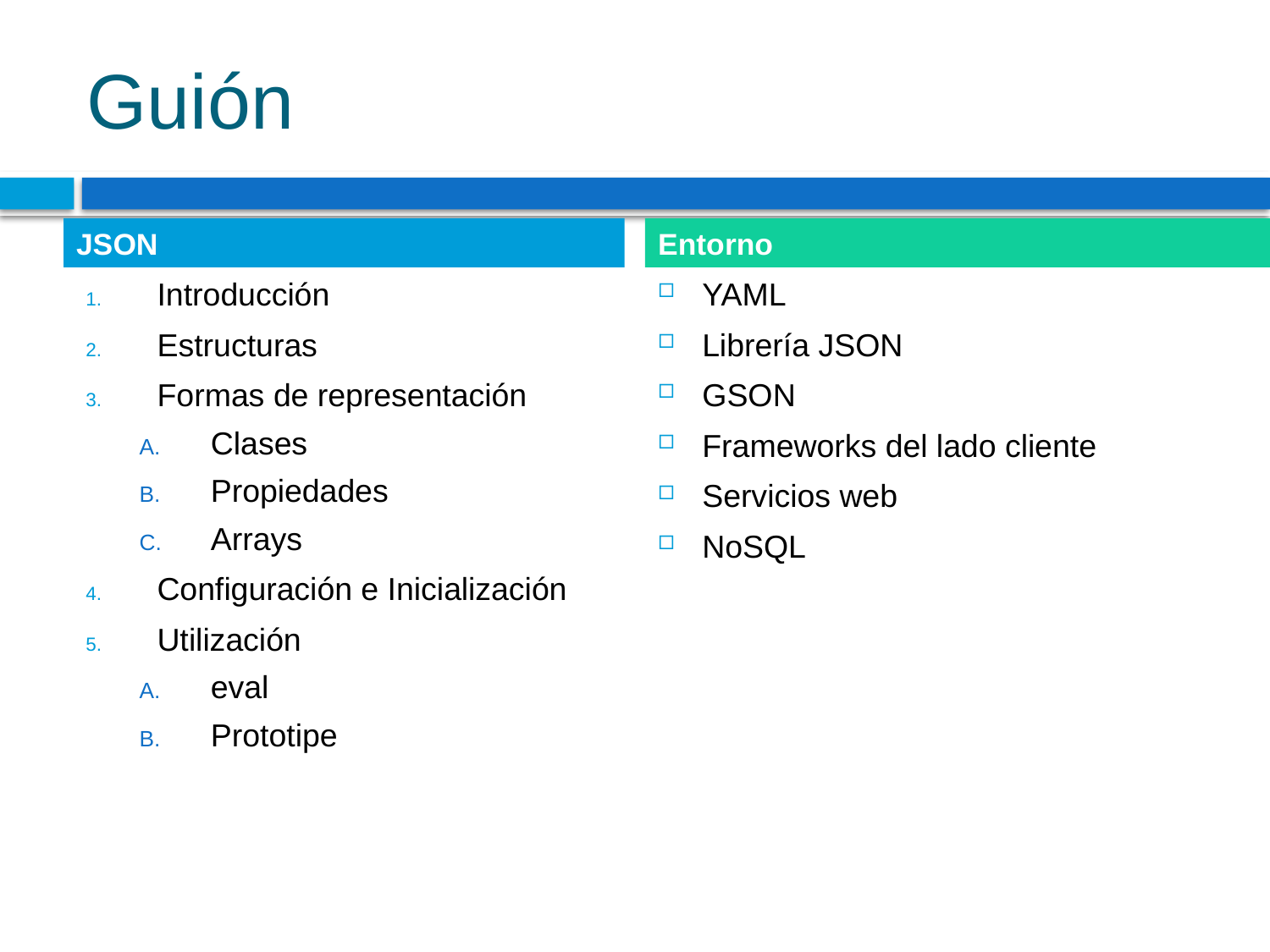

# Guión
JSON
Entorno
Introducción
Estructuras
Formas de representación
Clases
Propiedades
Arrays
Configuración e Inicialización
Utilización
eval
Prototipe

YAML
Librería JSON
GSON
Frameworks del lado cliente
Servicios web
NoSQL